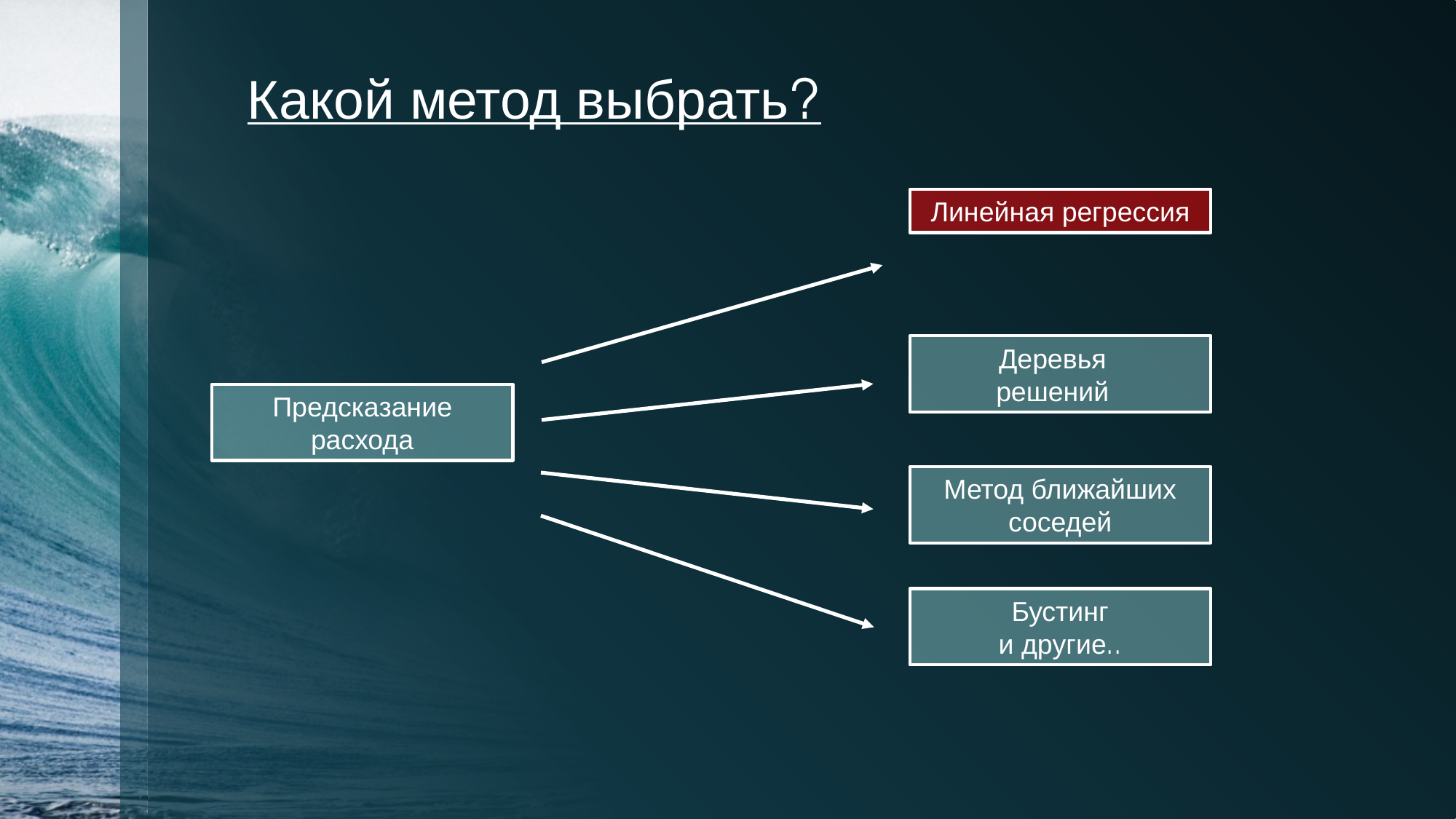

# Какой метод выбрать?
Линейная регрессия
Деревья
решений
Предсказание расхода
Метод ближайших соседей
Бустинг
и другие..